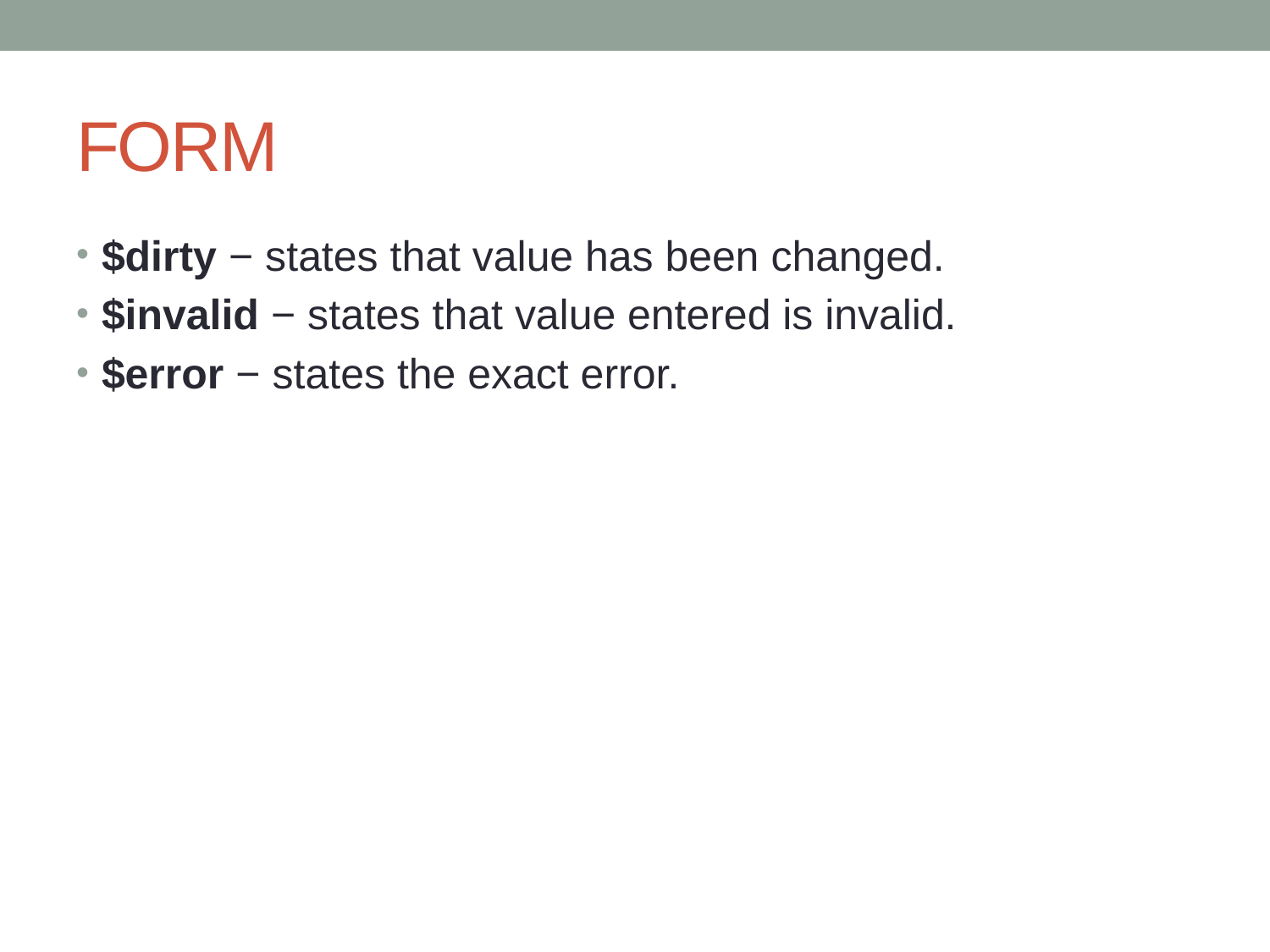

# FORM
$dirty − states that value has been changed.
$invalid − states that value entered is invalid.
$error − states the exact error.